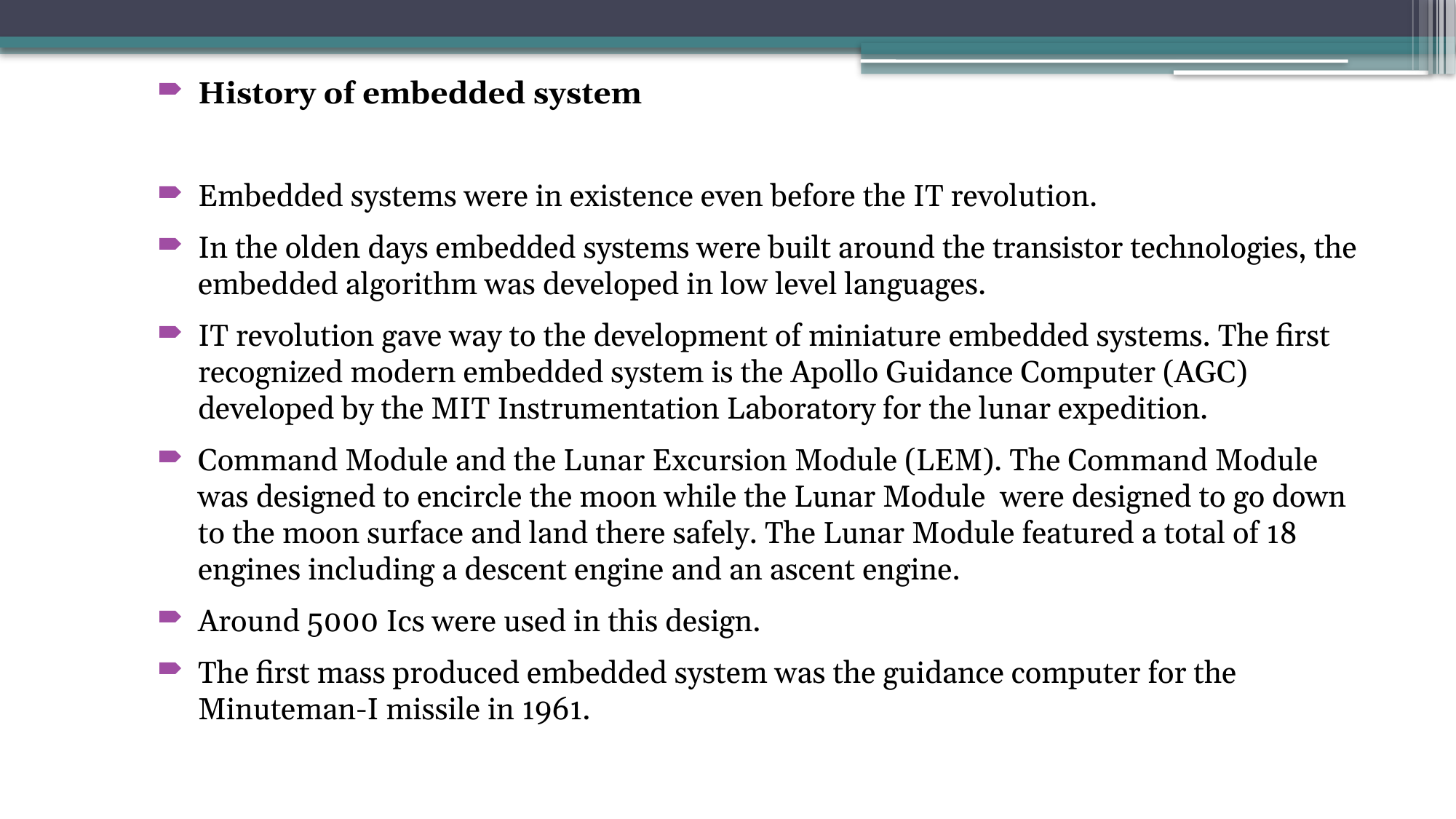

History of embedded system

Embedded systems were in existence even before the IT revolution.
In the olden days embedded systems were built around the transistor technologies, the embedded algorithm was developed in low level languages.
IT revolution gave way to the development of miniature embedded systems. The first recognized modern embedded system is the Apollo Guidance Computer (AGC) developed by the MIT Instrumentation Laboratory for the lunar expedition.
Command Module and the Lunar Excursion Module (LEM). The Command Module was designed to encircle the moon while the Lunar Module  were designed to go down to the moon surface and land there safely. The Lunar Module featured a total of 18 engines including a descent engine and an ascent engine.
Around 5000 Ics were used in this design.
The first mass produced embedded system was the guidance computer for the Minuteman-I missile in 1961.